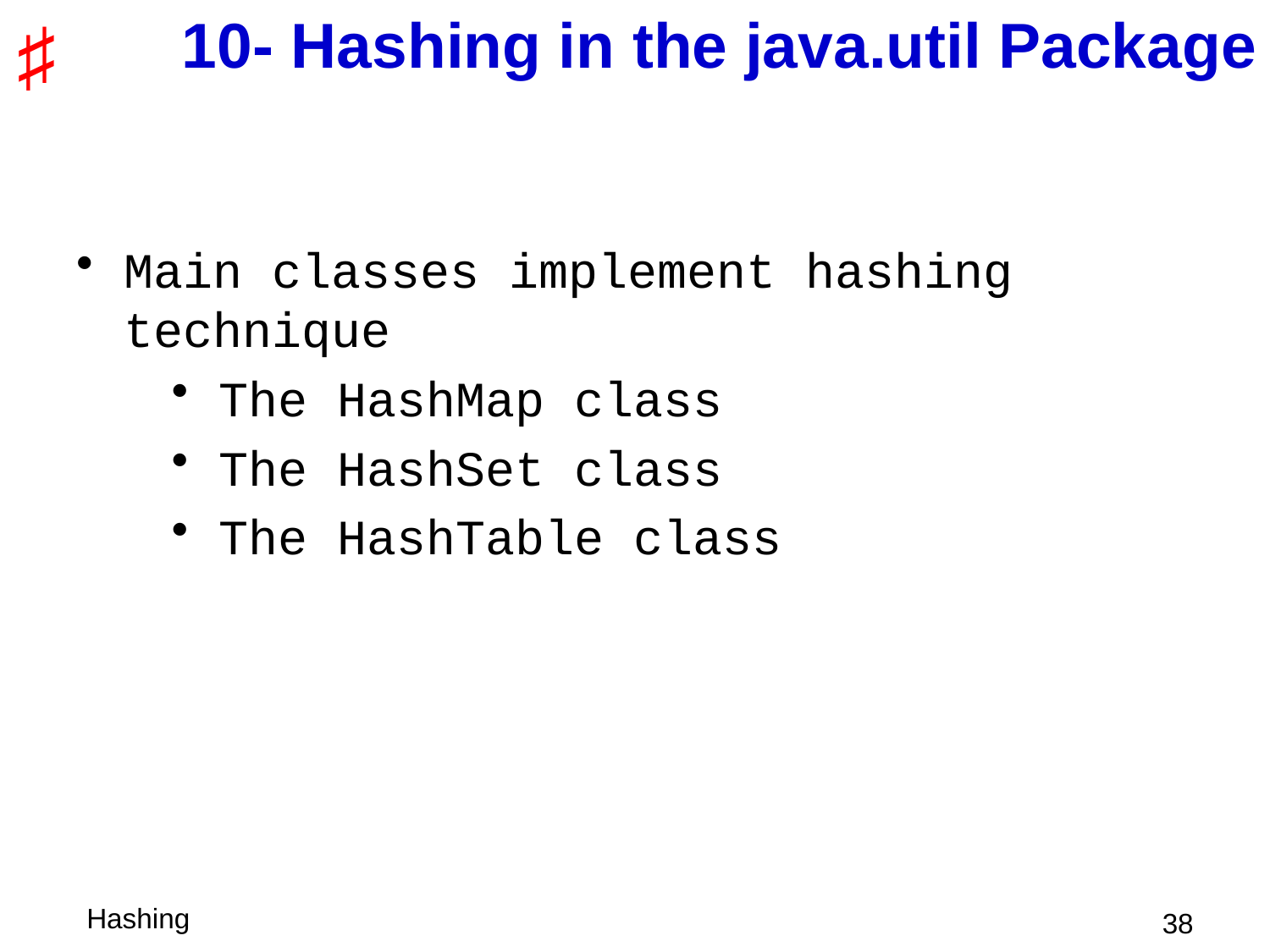

# 10- Hashing in the java.util Package
Main classes implement hashing technique
The HashMap class
The HashSet class
The HashTable class

 38